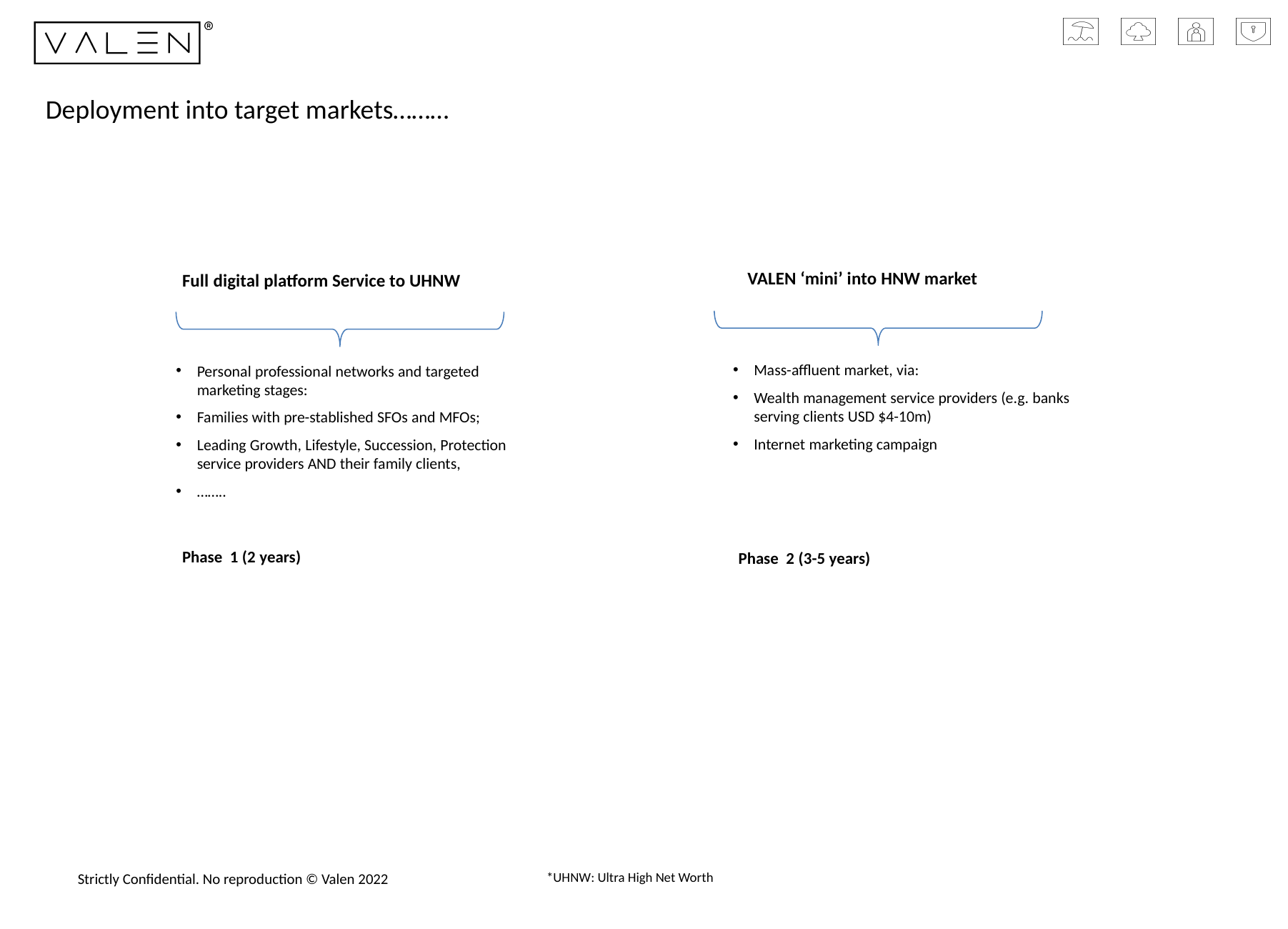

# Deployment into target markets………

VALEN ‘mini’ into HNW market
Full digital platform Service to UHNW
Mass-affluent market, via:
Wealth management service providers (e.g. banks serving clients USD $4-10m)
Internet marketing campaign
Personal professional networks and targeted marketing stages:
Families with pre-stablished SFOs and MFOs;
Leading Growth, Lifestyle, Succession, Protection service providers AND their family clients,
……..
Phase  1 (2 years)
Phase  2 (3-5 years)
*UHNW: Ultra High Net Worth